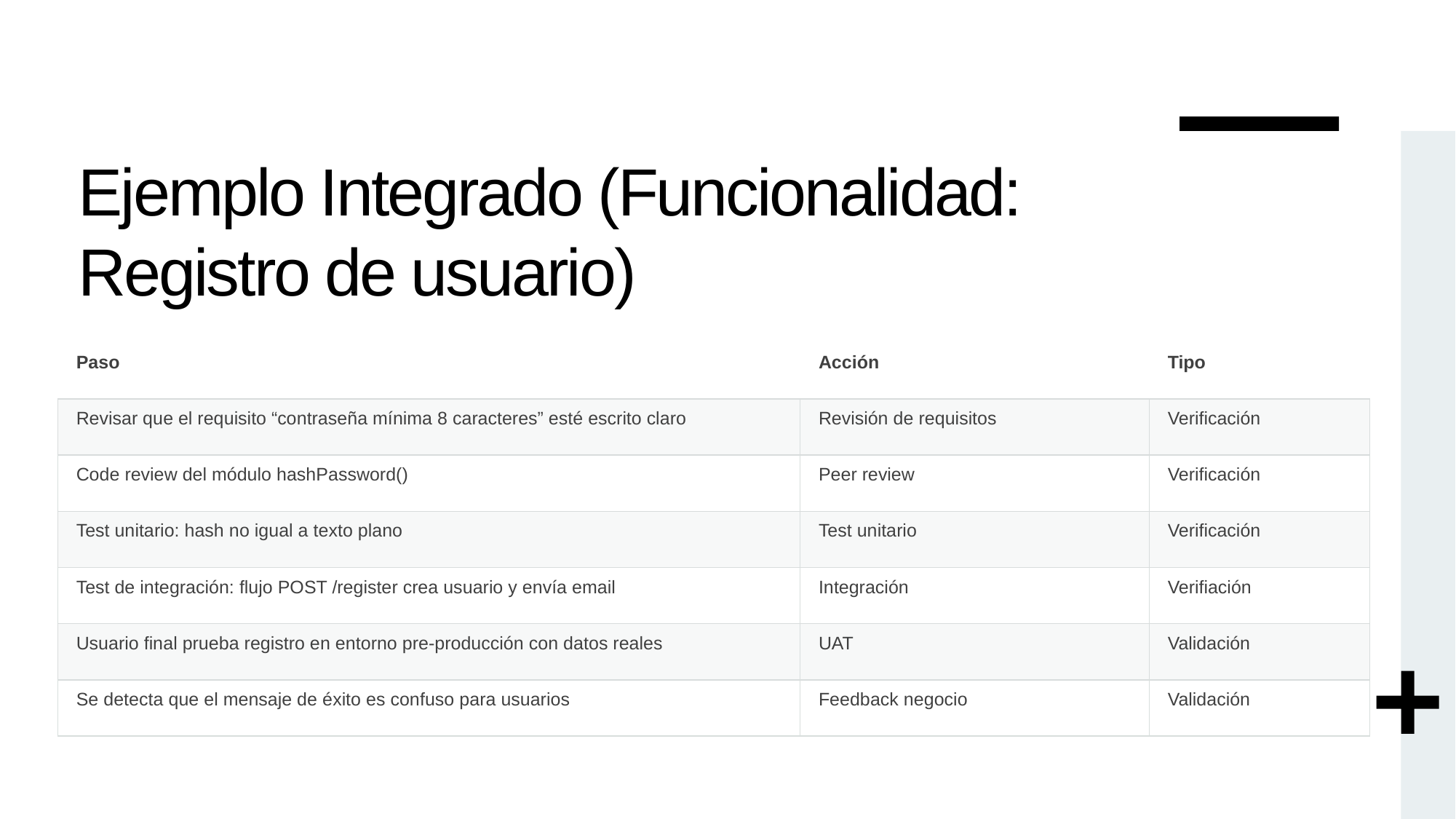

# Ejemplo Integrado (Funcionalidad: Registro de usuario)
| Paso | Acción | Tipo |
| --- | --- | --- |
| Revisar que el requisito “contraseña mínima 8 caracteres” esté escrito claro | Revisión de requisitos | Verificación |
| Code review del módulo hashPassword() | Peer review | Verificación |
| Test unitario: hash no igual a texto plano | Test unitario | Verificación |
| Test de integración: flujo POST /register crea usuario y envía email | Integración | Verifiación |
| Usuario final prueba registro en entorno pre-producción con datos reales | UAT | Validación |
| Se detecta que el mensaje de éxito es confuso para usuarios | Feedback negocio | Validación |